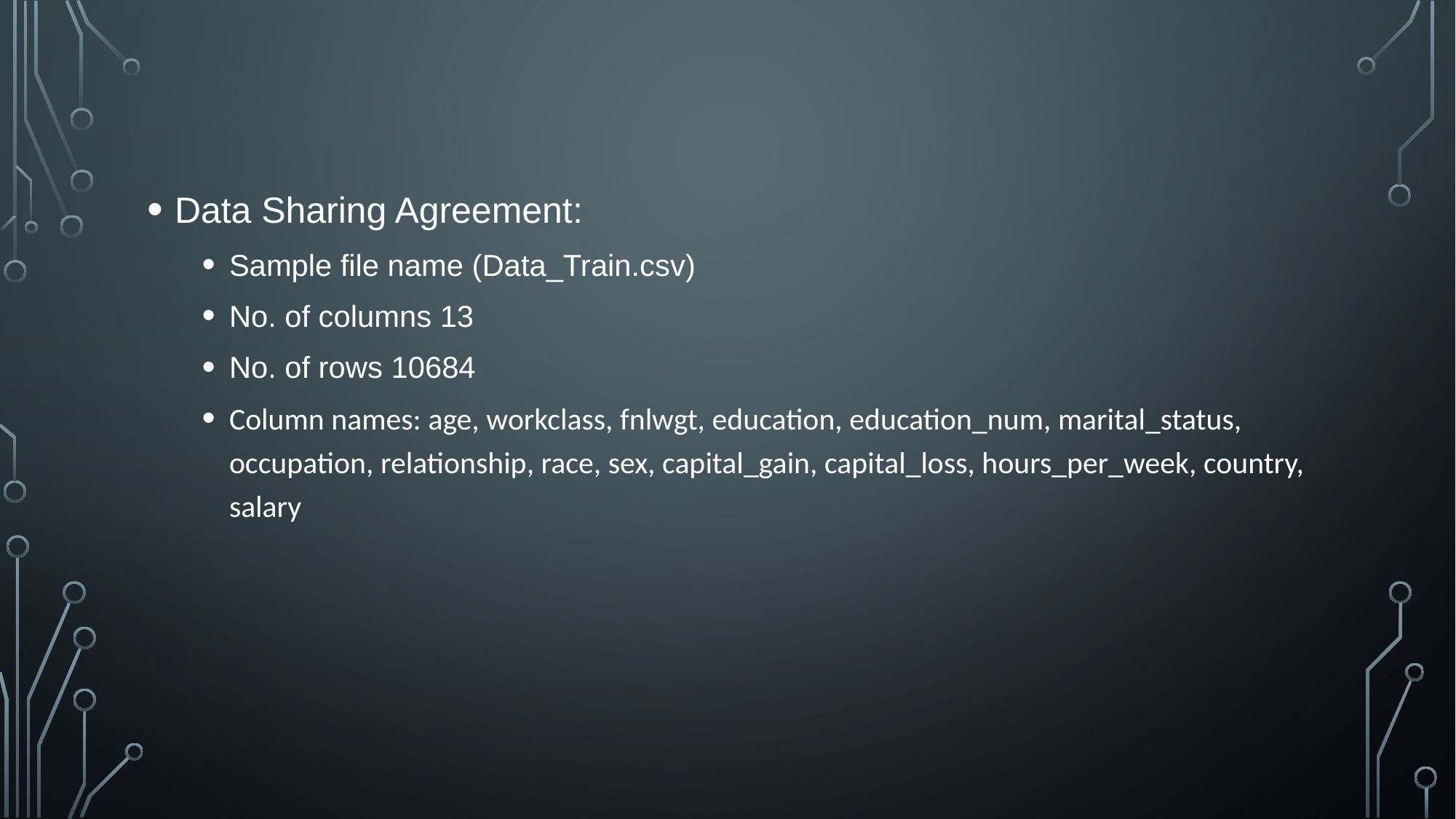

Data Sharing Agreement:
Sample file name (Data_Train.csv)
No. of columns 13
No. of rows 10684
Column names: age, workclass, fnlwgt, education, education_num, marital_status, occupation, relationship, race, sex, capital_gain, capital_loss, hours_per_week, country, salary